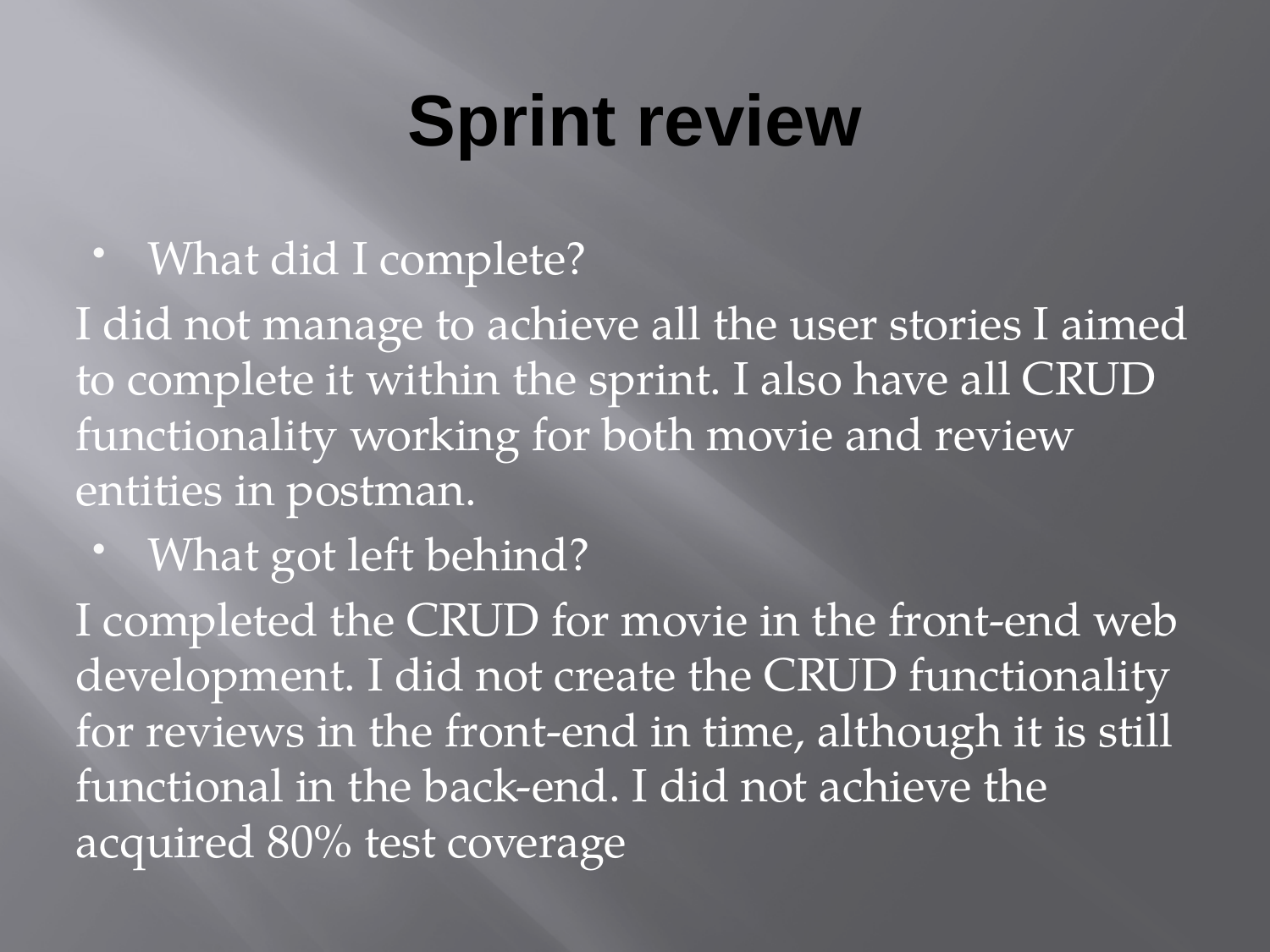

# Sprint review
What did I complete?
I did not manage to achieve all the user stories I aimed to complete it within the sprint. I also have all CRUD functionality working for both movie and review entities in postman.
What got left behind?
I completed the CRUD for movie in the front-end web development. I did not create the CRUD functionality for reviews in the front-end in time, although it is still functional in the back-end. I did not achieve the acquired 80% test coverage